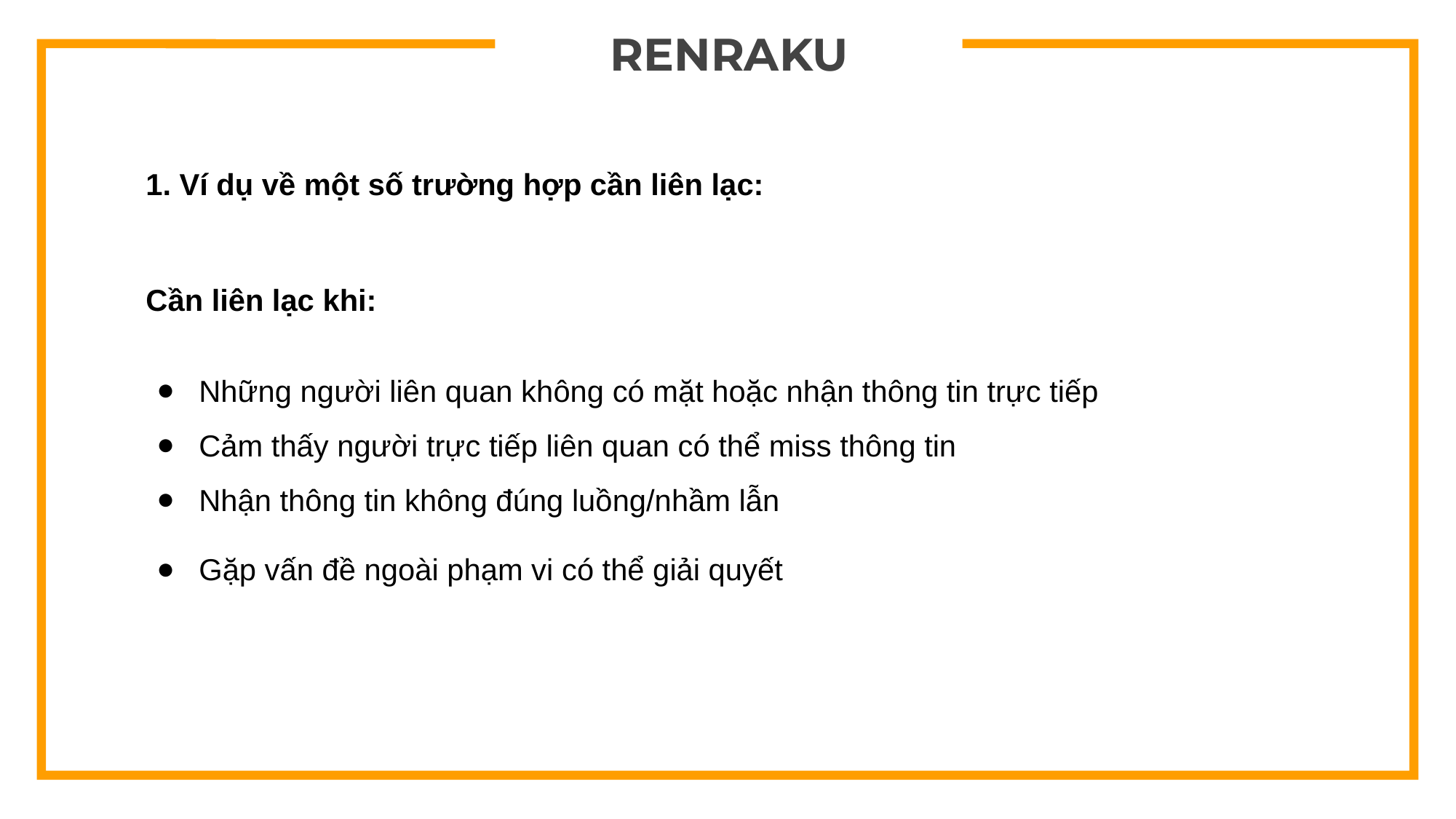

# RENRAKU
1. Ví dụ về một số trường hợp cần liên lạc:
Cần liên lạc khi:

Những người liên quan không có mặt hoặc nhận thông tin trực tiếp
Cảm thấy người trực tiếp liên quan có thể miss thông tin
Nhận thông tin không đúng luồng/nhầm lẫn
Gặp vấn đề ngoài phạm vi có thể giải quyết